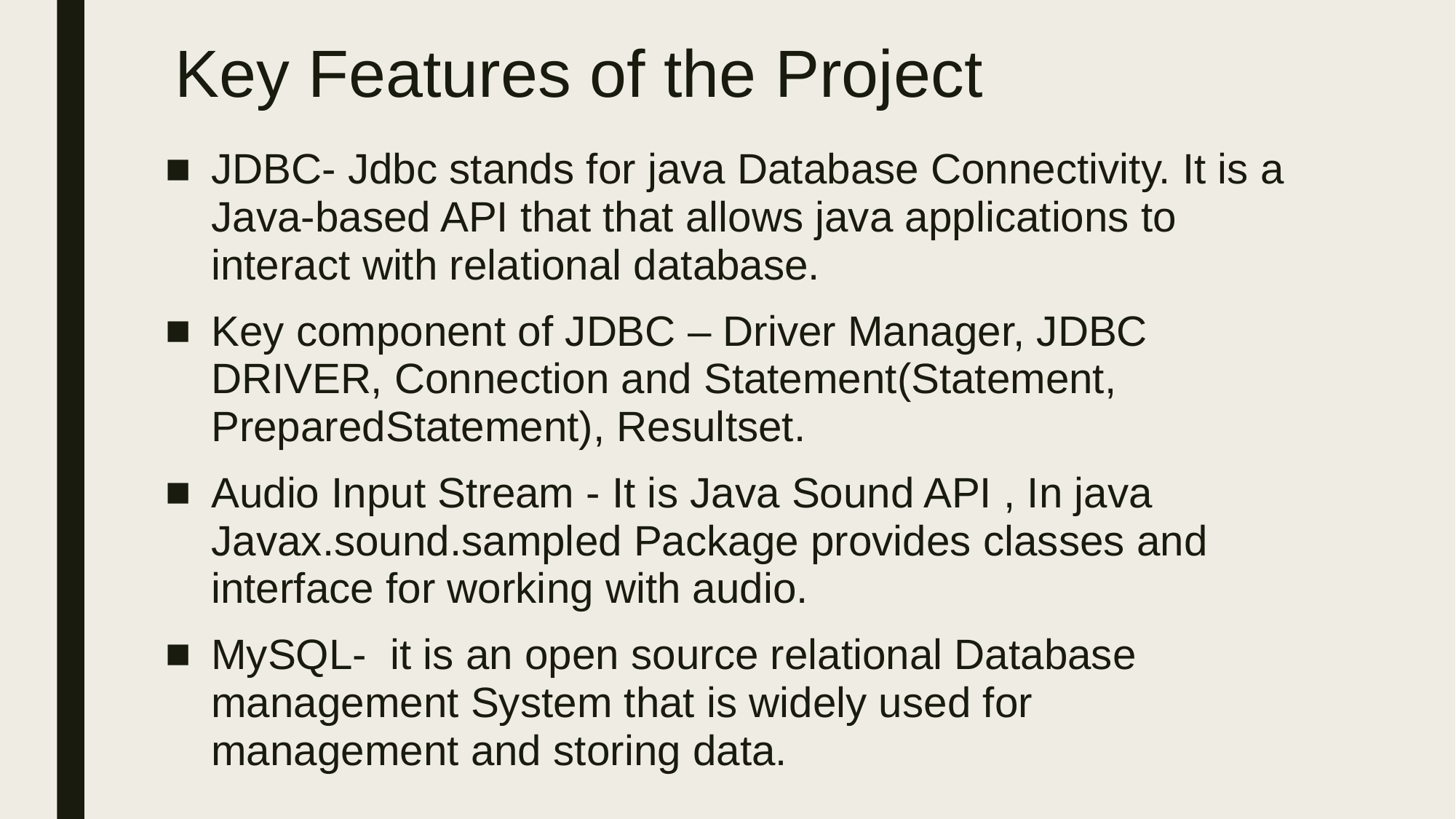

# Key Features of the Project
JDBC- Jdbc stands for java Database Connectivity. It is a Java-based API that that allows java applications to interact with relational database.
Key component of JDBC – Driver Manager, JDBC DRIVER, Connection and Statement(Statement, PreparedStatement), Resultset.
Audio Input Stream - It is Java Sound API , In java Javax.sound.sampled Package provides classes and interface for working with audio.
MySQL-  it is an open source relational Database management System that is widely used for management and storing data.